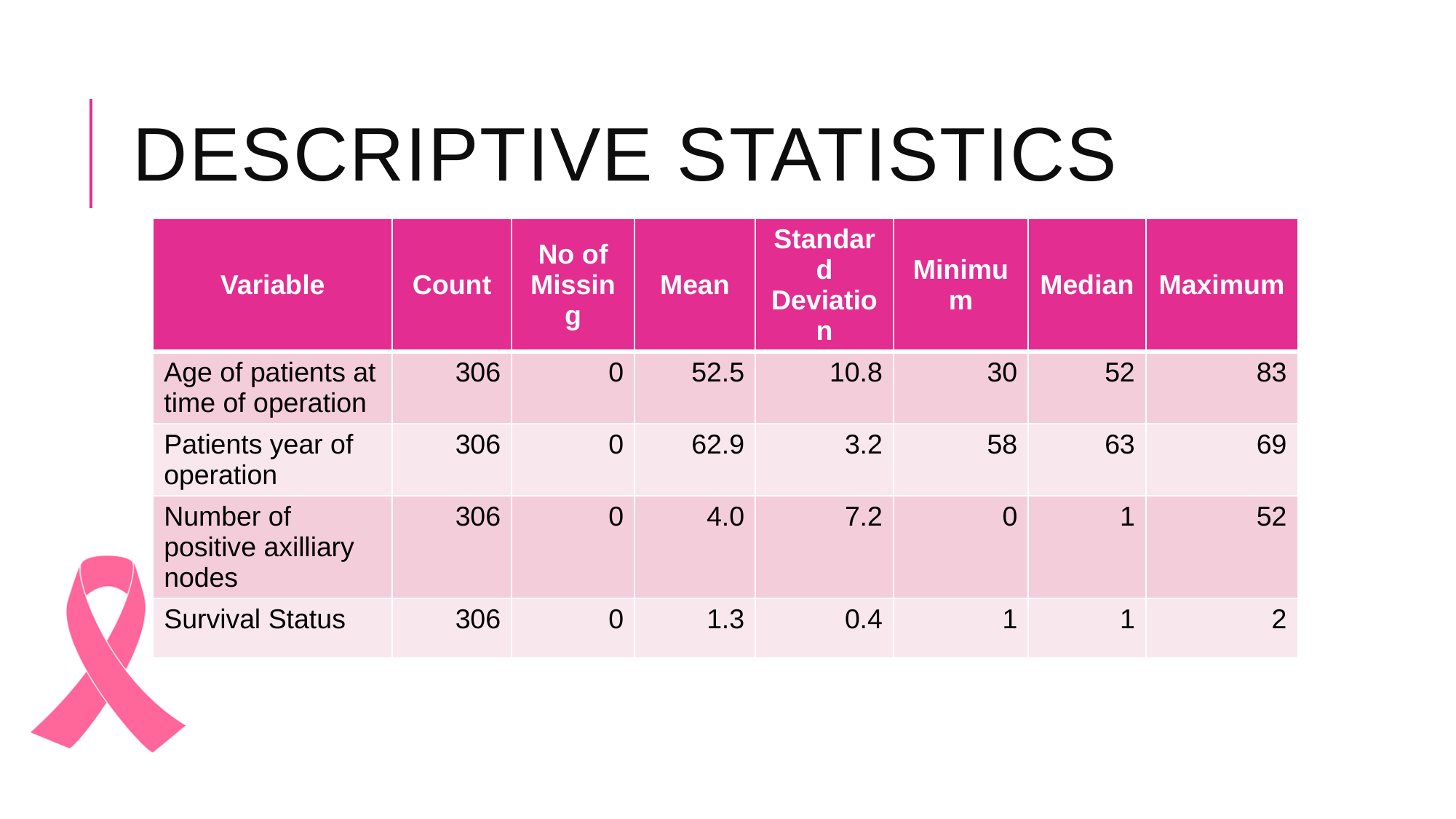

# Descriptive statistics
| Variable | Count | No of Missing | Mean | Standard Deviation | Minimum | Median | Maximum |
| --- | --- | --- | --- | --- | --- | --- | --- |
| Age of patients at time of operation | 306 | 0 | 52.5 | 10.8 | 30 | 52 | 83 |
| Patients year of operation | 306 | 0 | 62.9 | 3.2 | 58 | 63 | 69 |
| Number of positive axilliary nodes | 306 | 0 | 4.0 | 7.2 | 0 | 1 | 52 |
| Survival Status | 306 | 0 | 1.3 | 0.4 | 1 | 1 | 2 |